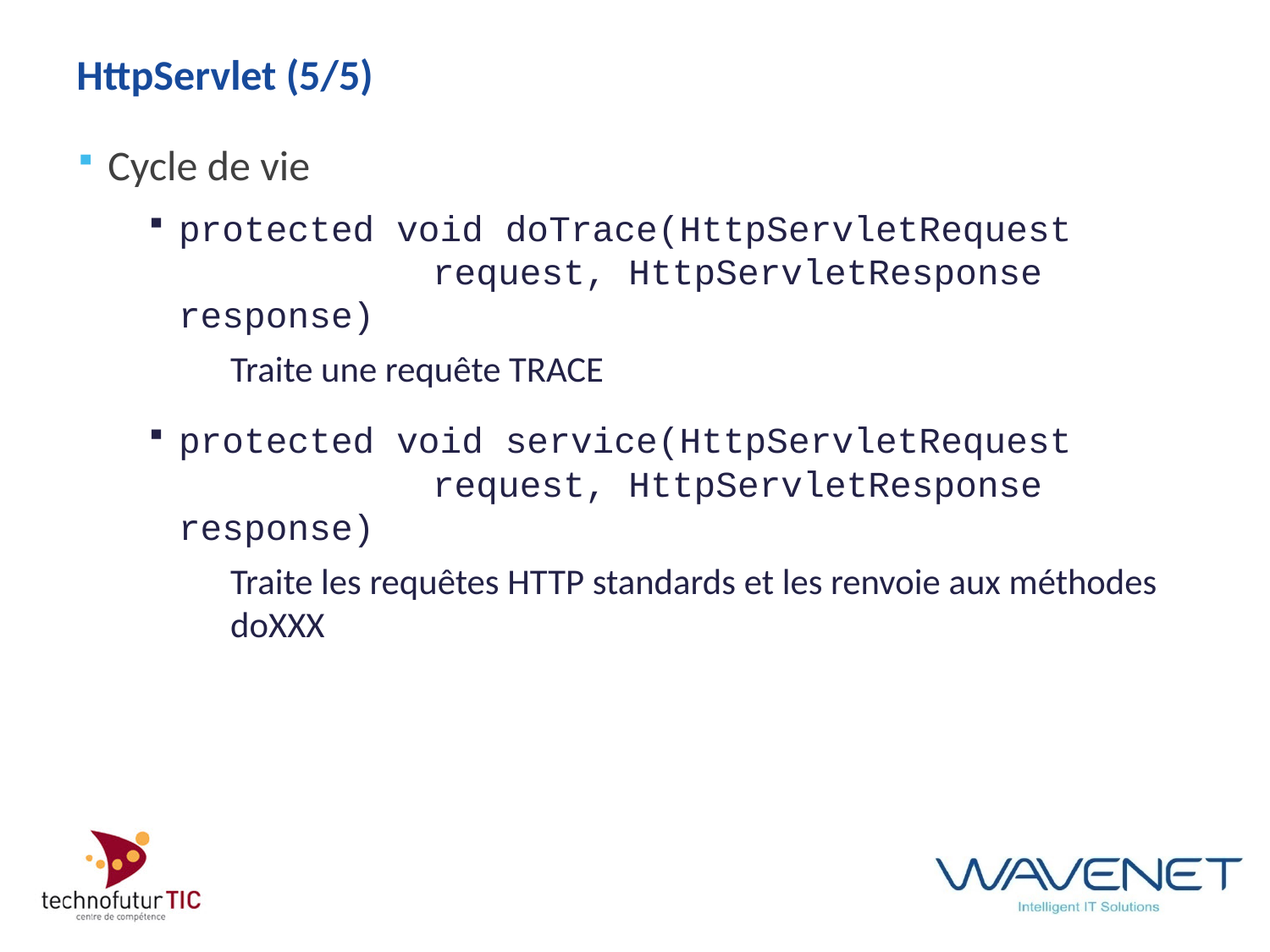

# HttpServlet (5/5)
Cycle de vie
protected void doTrace(HttpServletRequest 		request, HttpServletResponse response)
Traite une requête TRACE
protected void service(HttpServletRequest 		request, HttpServletResponse response)
Traite les requêtes HTTP standards et les renvoie aux méthodes doXXX